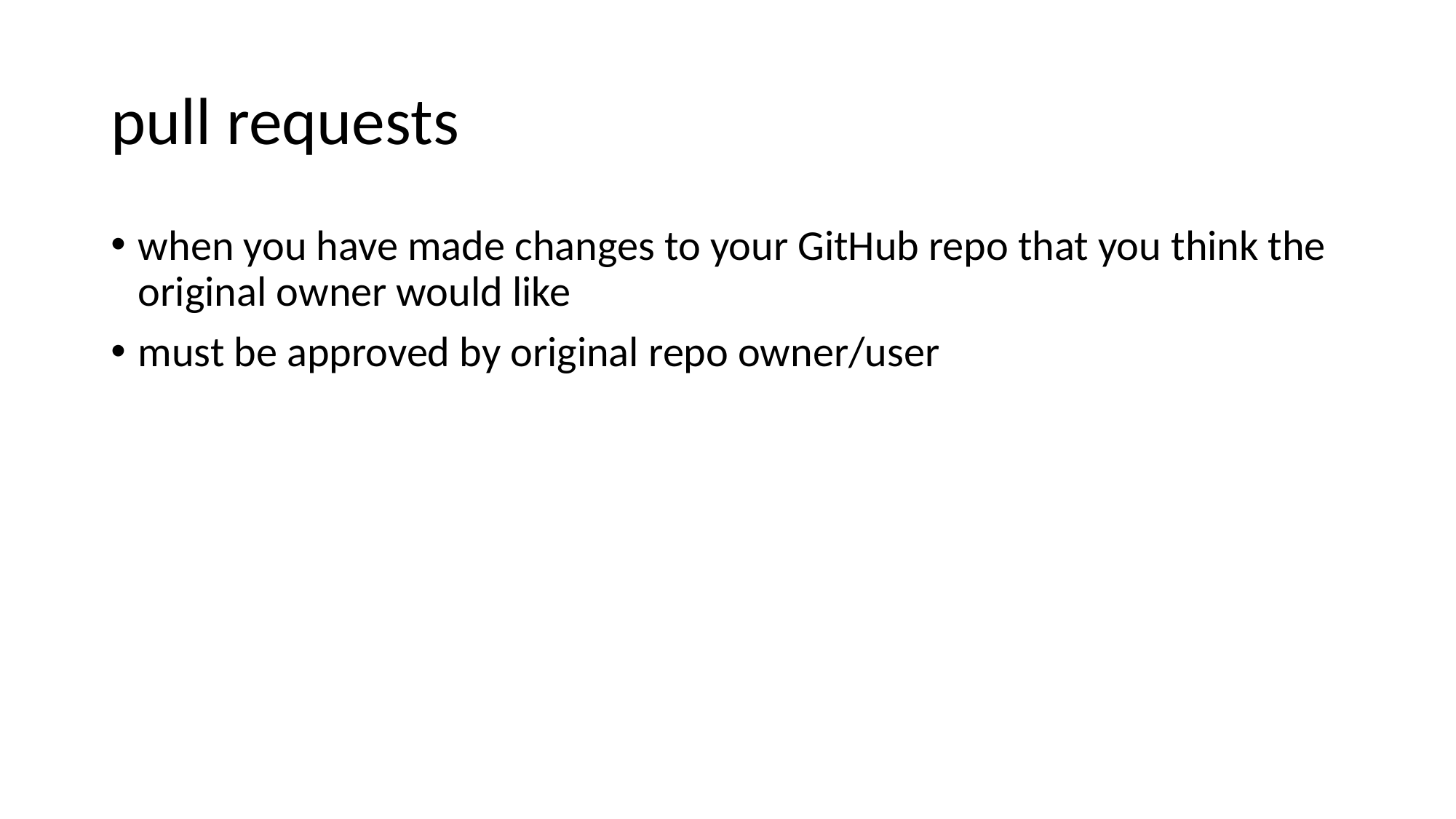

# pull requests
when you have made changes to your GitHub repo that you think the original owner would like
must be approved by original repo owner/user